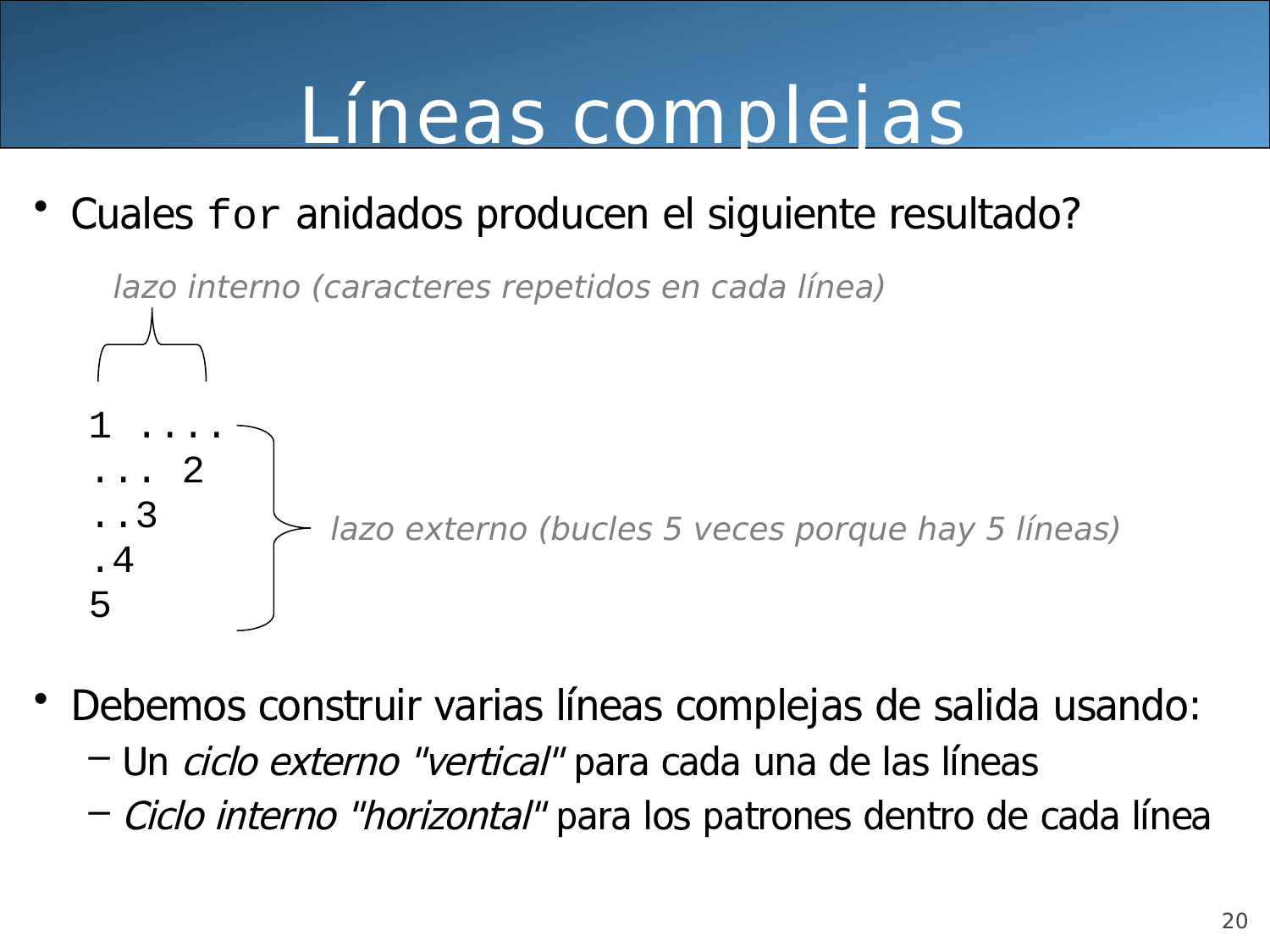

Líneas complejas
Cuales for anidados producen el siguiente resultado?

1 ....
... 2
..3
.4
5

Debemos construir varias líneas complejas de salida usando:
Un ciclo externo "vertical" para cada una de las líneas
Ciclo interno "horizontal" para los patrones dentro de cada línea
lazo interno (caracteres repetidos en cada línea)

        lazo externo (bucles 5 veces porque hay 5 líneas)